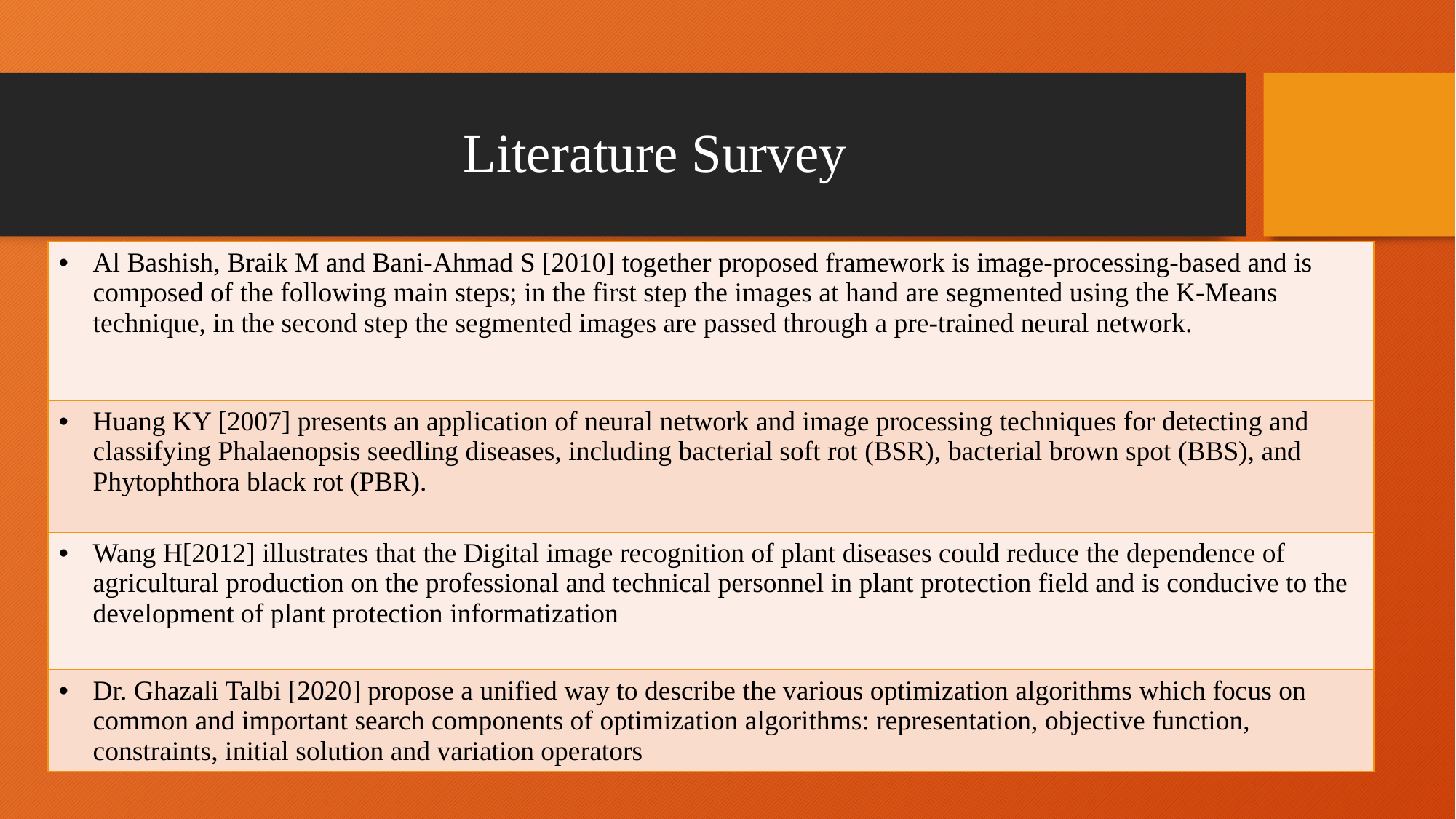

# Literature Survey
| Al Bashish, Braik M and Bani-Ahmad S [2010] together proposed framework is image-processing-based and is composed of the following main steps; in the first step the images at hand are segmented using the K-Means technique, in the second step the segmented images are passed through a pre-trained neural network. |
| --- |
| Huang KY [2007] presents an application of neural network and image processing techniques for detecting and classifying Phalaenopsis seedling diseases, including bacterial soft rot (BSR), bacterial brown spot (BBS), and Phytophthora black rot (PBR). |
| Wang H[2012] illustrates that the Digital image recognition of plant diseases could reduce the dependence of agricultural production on the professional and technical personnel in plant protection field and is conducive to the development of plant protection informatization |
| Dr. Ghazali Talbi [2020] propose a unified way to describe the various optimization algorithms which focus on common and important search components of optimization algorithms: representation, objective function, constraints, initial solution and variation operators |